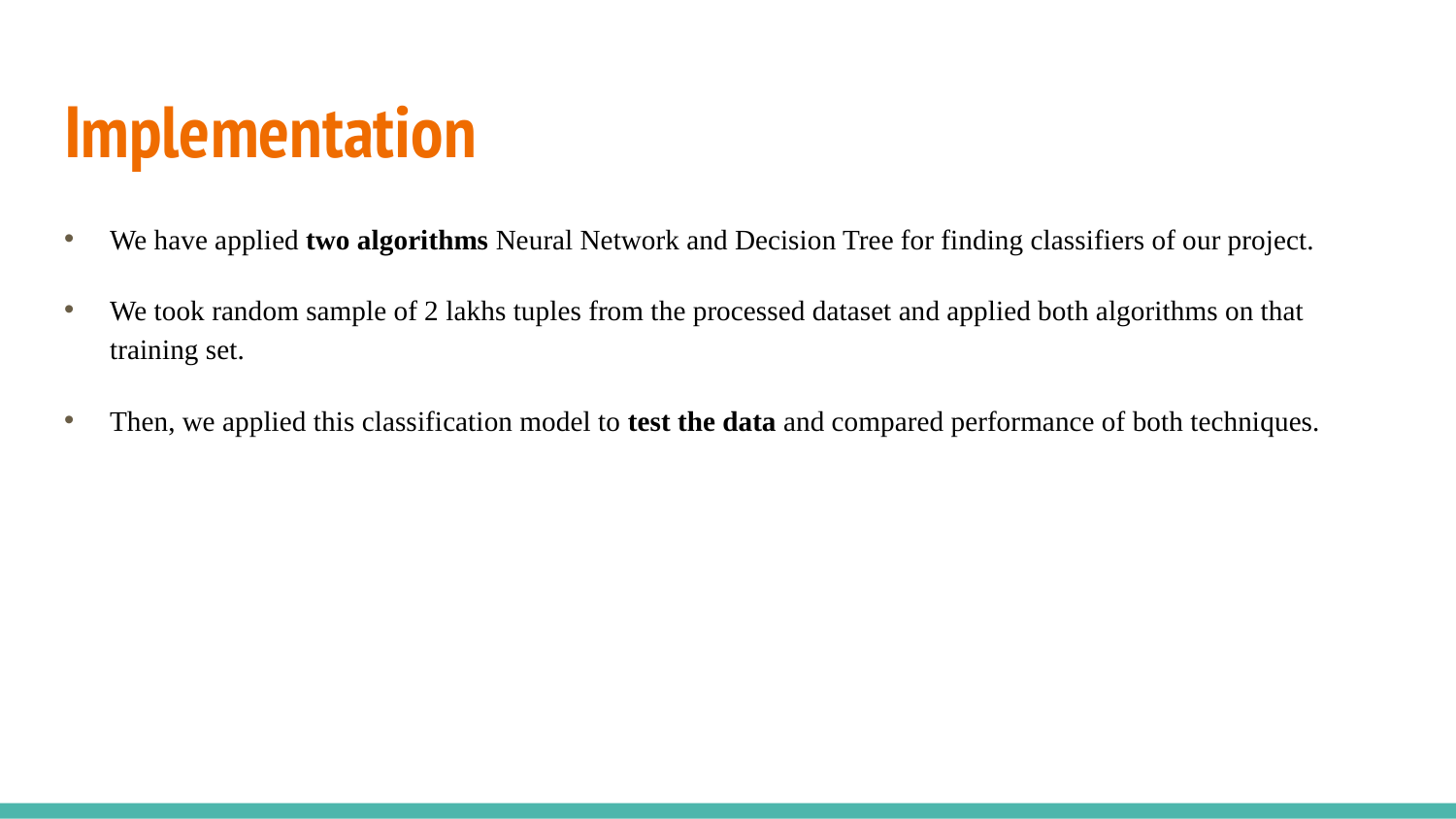

# Implementation
We have applied two algorithms Neural Network and Decision Tree for finding classifiers of our project.
We took random sample of 2 lakhs tuples from the processed dataset and applied both algorithms on that training set.
Then, we applied this classification model to test the data and compared performance of both techniques.